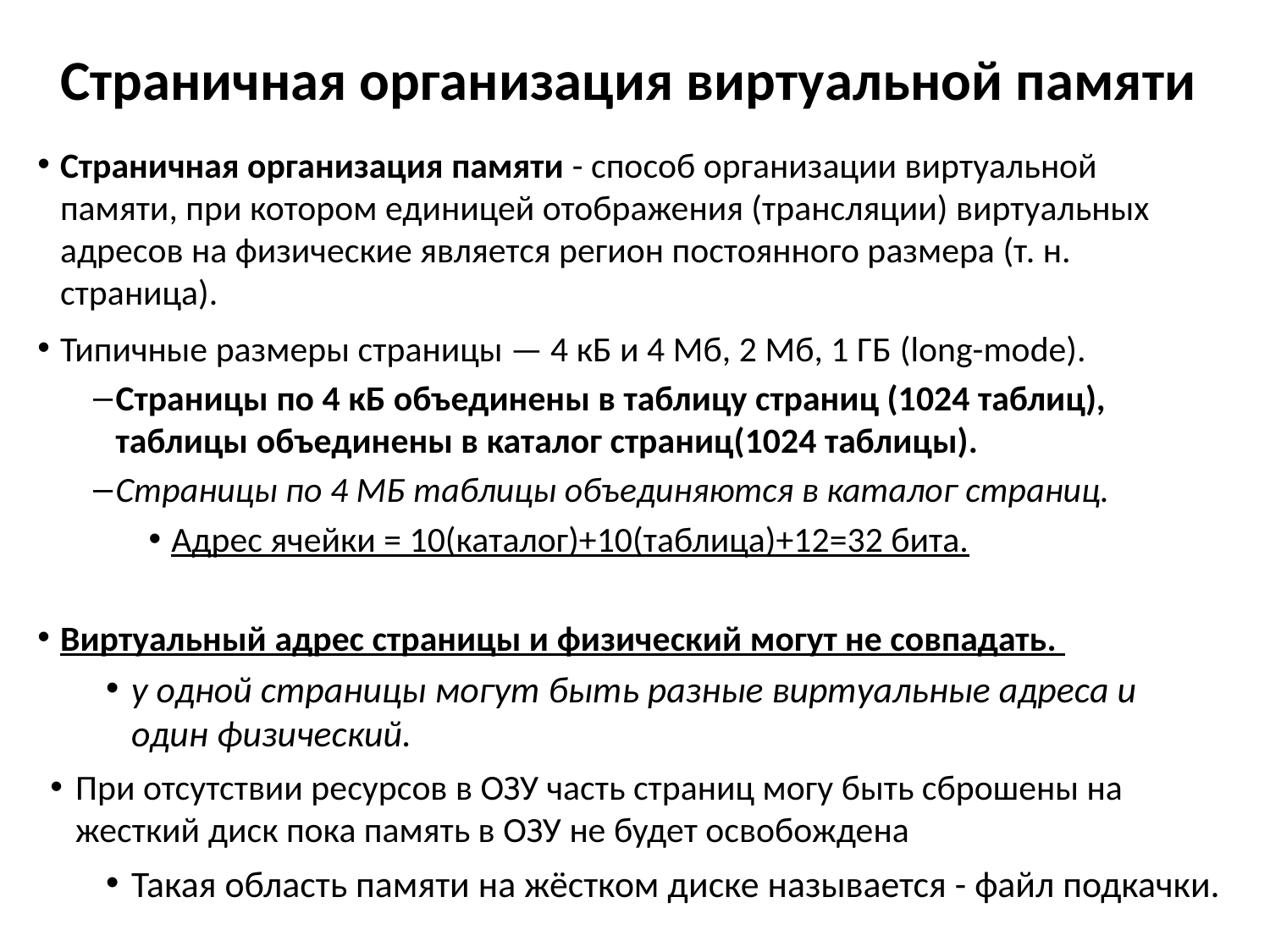

# Страничная организация виртуальной памяти
Страничная организация памяти - способ организации виртуальной памяти, при котором единицей отображения (трансляции) виртуальных адресов на физические является регион постоянного размера (т. н. страница).
Типичные размеры страницы — 4 кБ и 4 Мб, 2 Мб, 1 ГБ (long-mode).
Страницы по 4 кБ объединены в таблицу страниц (1024 таблиц), таблицы объединены в каталог страниц(1024 таблицы).
Страницы по 4 МБ таблицы объединяются в каталог страниц.
Адрес ячейки = 10(каталог)+10(таблица)+12=32 бита.

Виртуальный адрес страницы и физический могут не совпадать.
у одной страницы могут быть разные виртуальные адреса и один физический.
При отсутствии ресурсов в ОЗУ часть страниц могу быть сброшены на жесткий диск пока память в ОЗУ не будет освобождена
Такая область памяти на жёстком диске называется - файл подкачки.